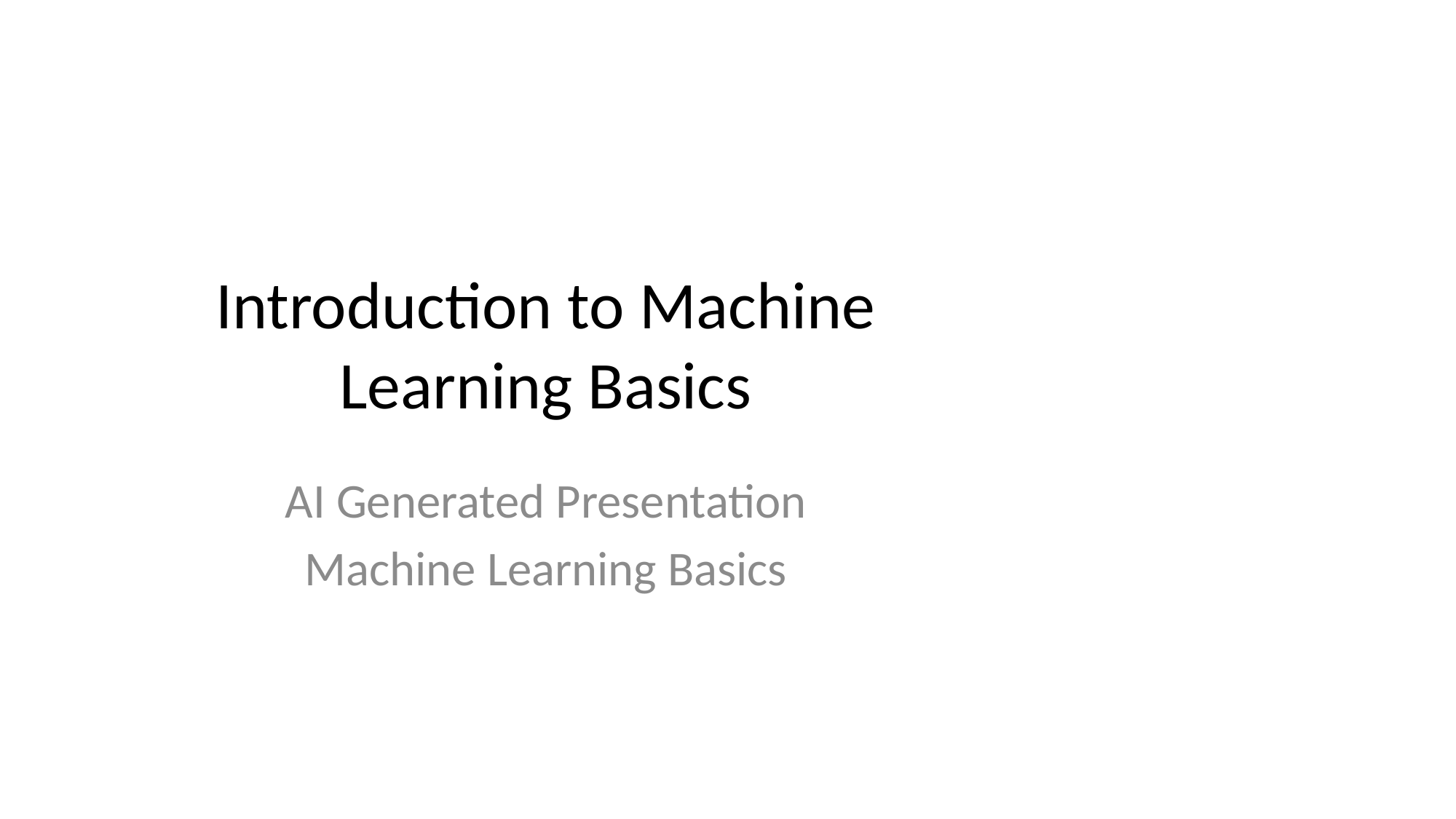

# Introduction to Machine Learning Basics
AI Generated Presentation
Machine Learning Basics